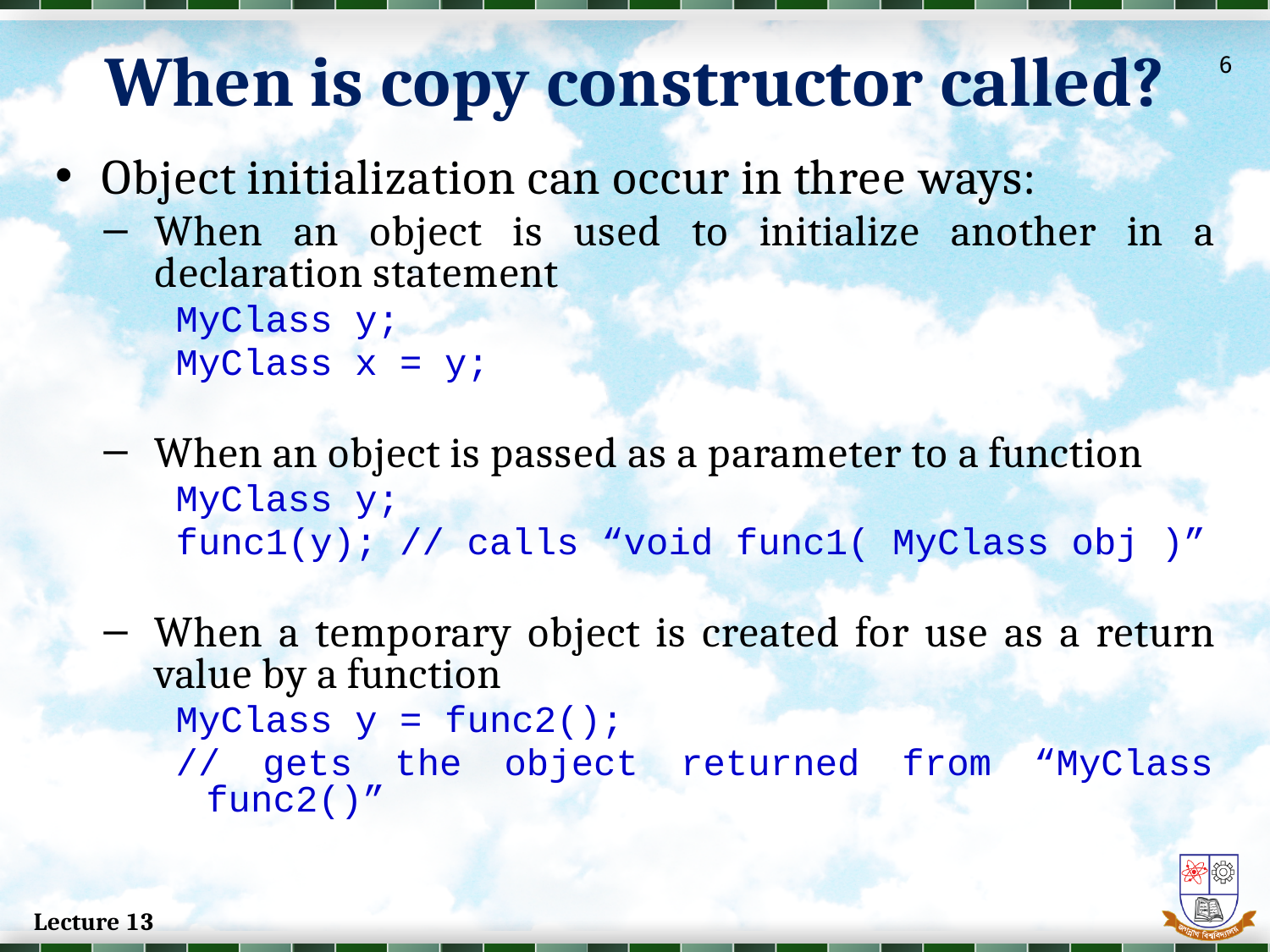

When is copy constructor called?
6
Object initialization can occur in three ways:
When an object is used to initialize another in a declaration statement
MyClass y;
MyClass x = y;

When an object is passed as a parameter to a function
MyClass y;
func1(y); // calls “void func1( MyClass obj )”

When a temporary object is created for use as a return value by a function
MyClass y = func2();
// gets the object returned from “MyClass func2()”